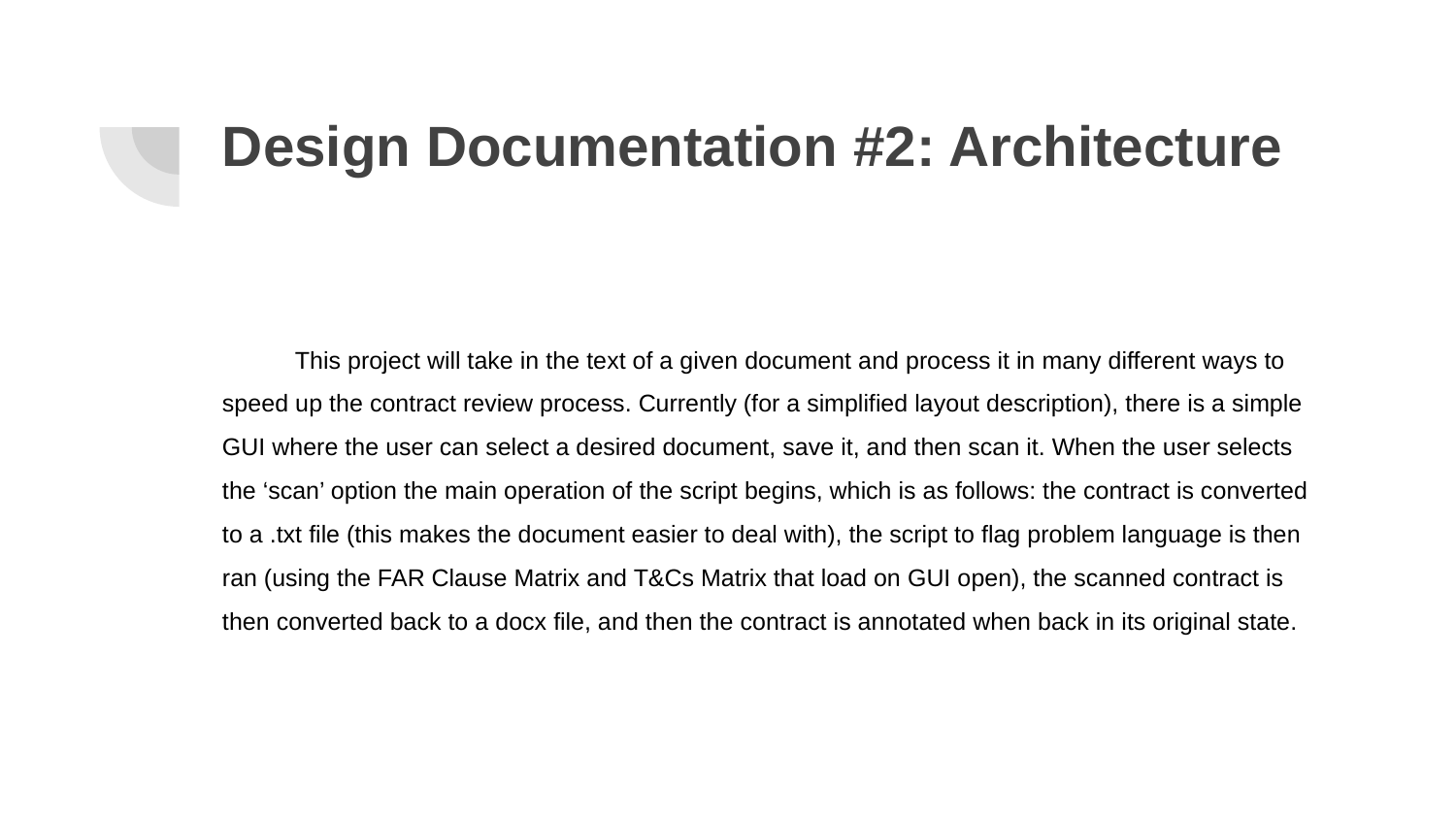

# Design Documentation #2: Architecture
This project will take in the text of a given document and process it in many different ways to speed up the contract review process. Currently (for a simplified layout description), there is a simple GUI where the user can select a desired document, save it, and then scan it. When the user selects the ‘scan’ option the main operation of the script begins, which is as follows: the contract is converted to a .txt file (this makes the document easier to deal with), the script to flag problem language is then ran (using the FAR Clause Matrix and T&Cs Matrix that load on GUI open), the scanned contract is then converted back to a docx file, and then the contract is annotated when back in its original state.